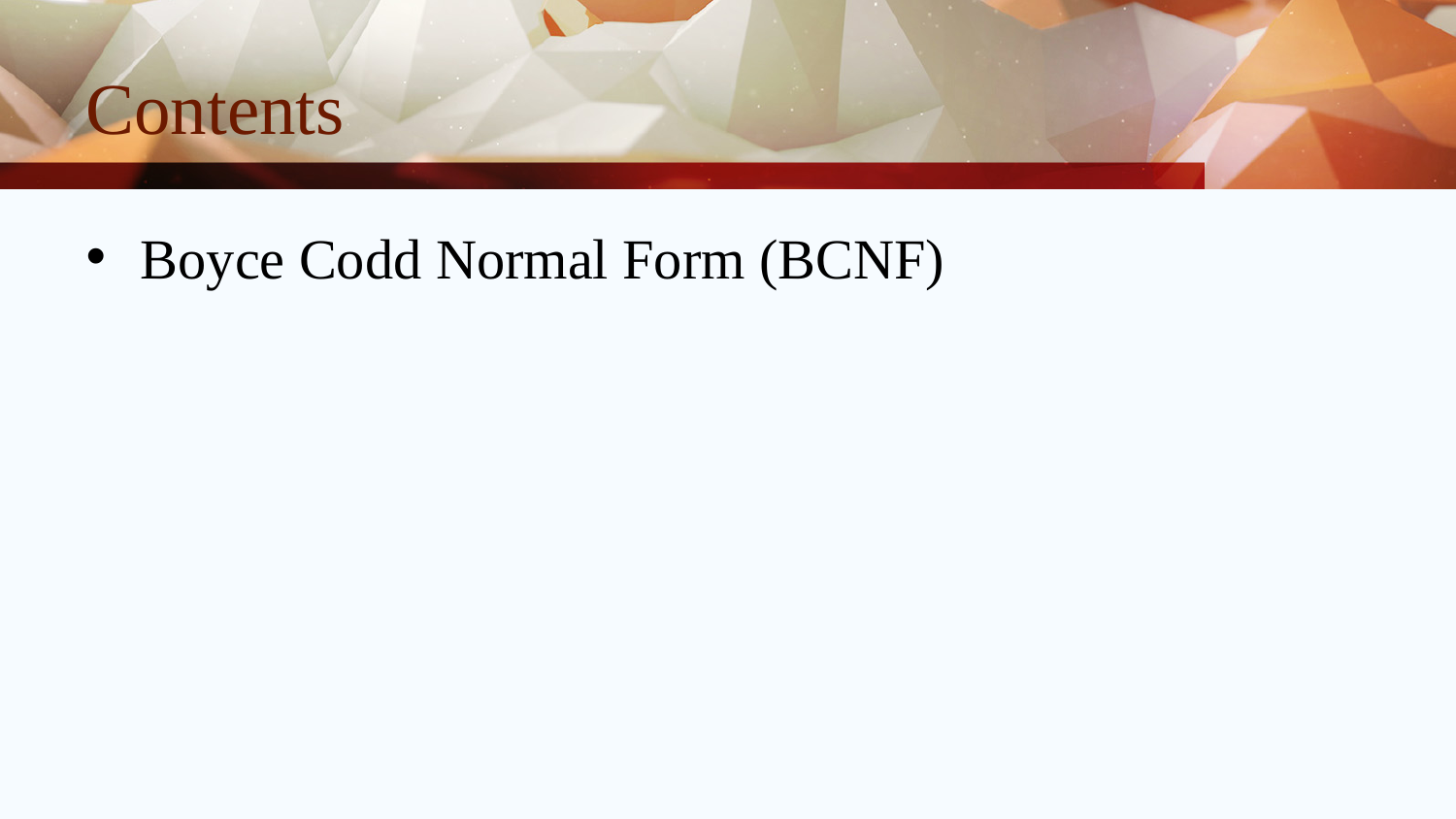

# Contents
Boyce Codd Normal Form (BCNF)